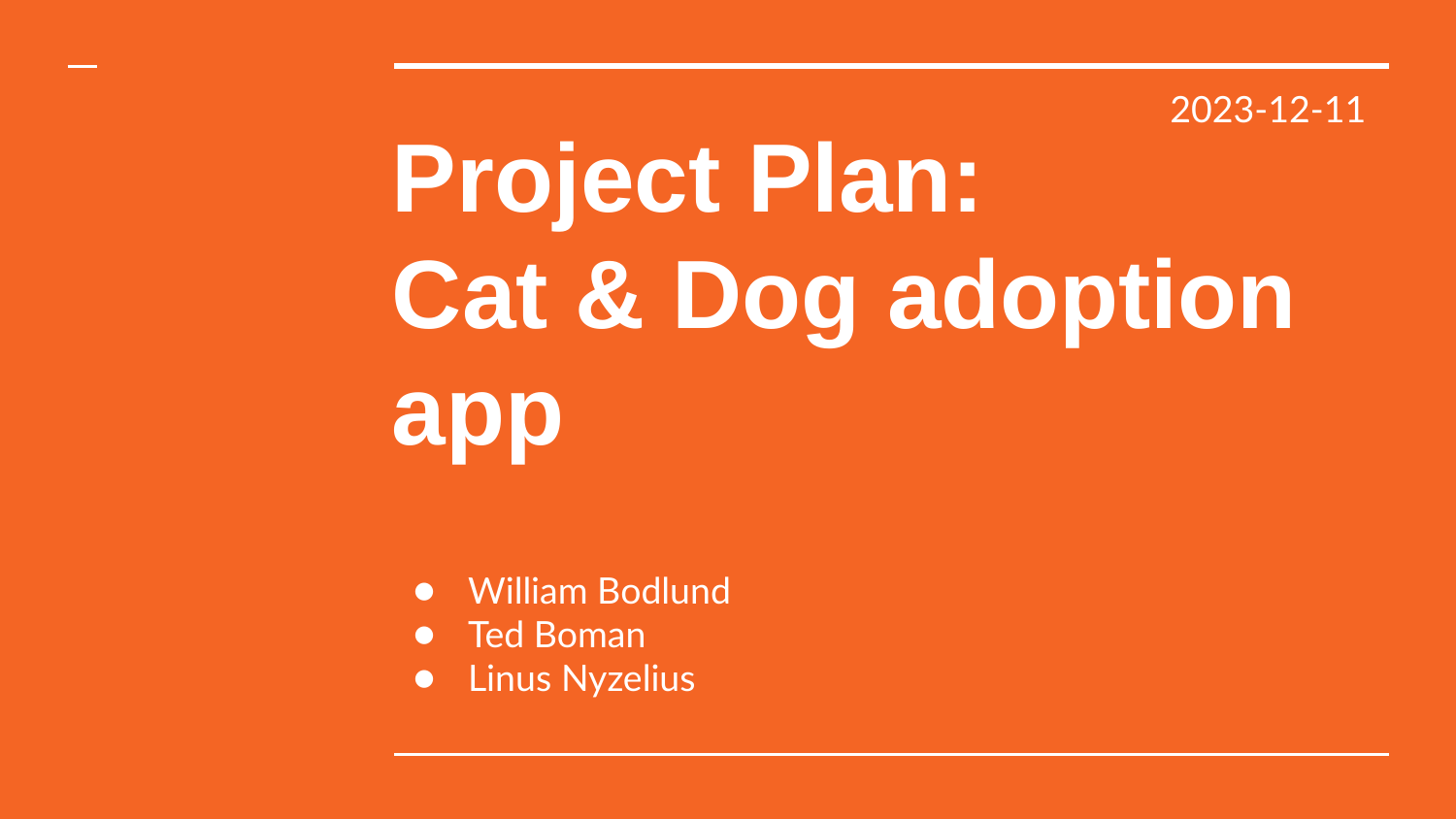

2023-12-11
# Project Plan: Cat & Dog adoption app
William Bodlund
Ted Boman
Linus Nyzelius